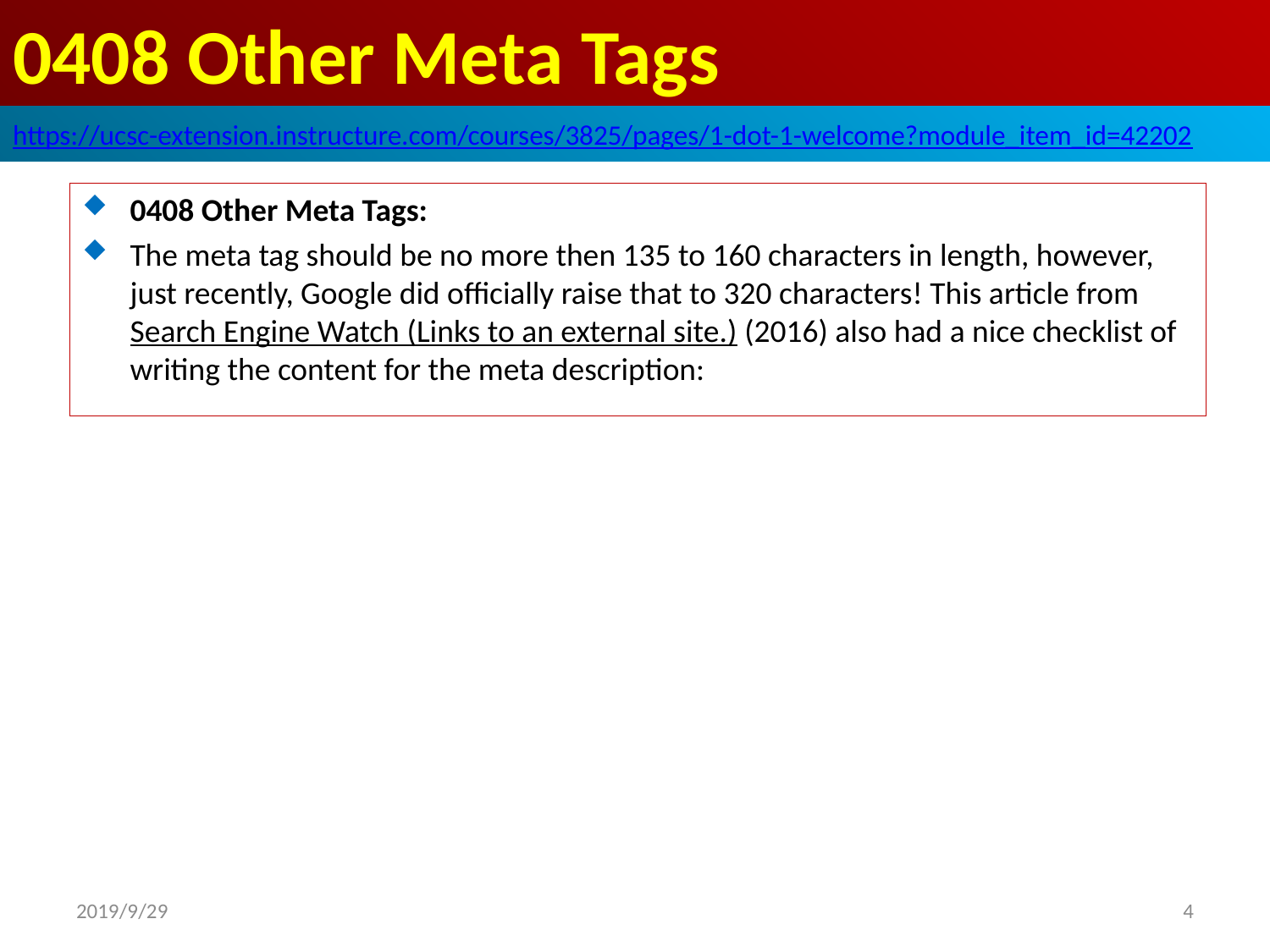

# 0408 Other Meta Tags

https://ucsc-extension.instructure.com/courses/3825/pages/1-dot-1-welcome?module_item_id=42202
0408 Other Meta Tags:
The meta tag should be no more then 135 to 160 characters in length, however, just recently, Google did officially raise that to 320 characters! This article from Search Engine Watch (Links to an external site.) (2016) also had a nice checklist of writing the content for the meta description:

2019/9/29
4